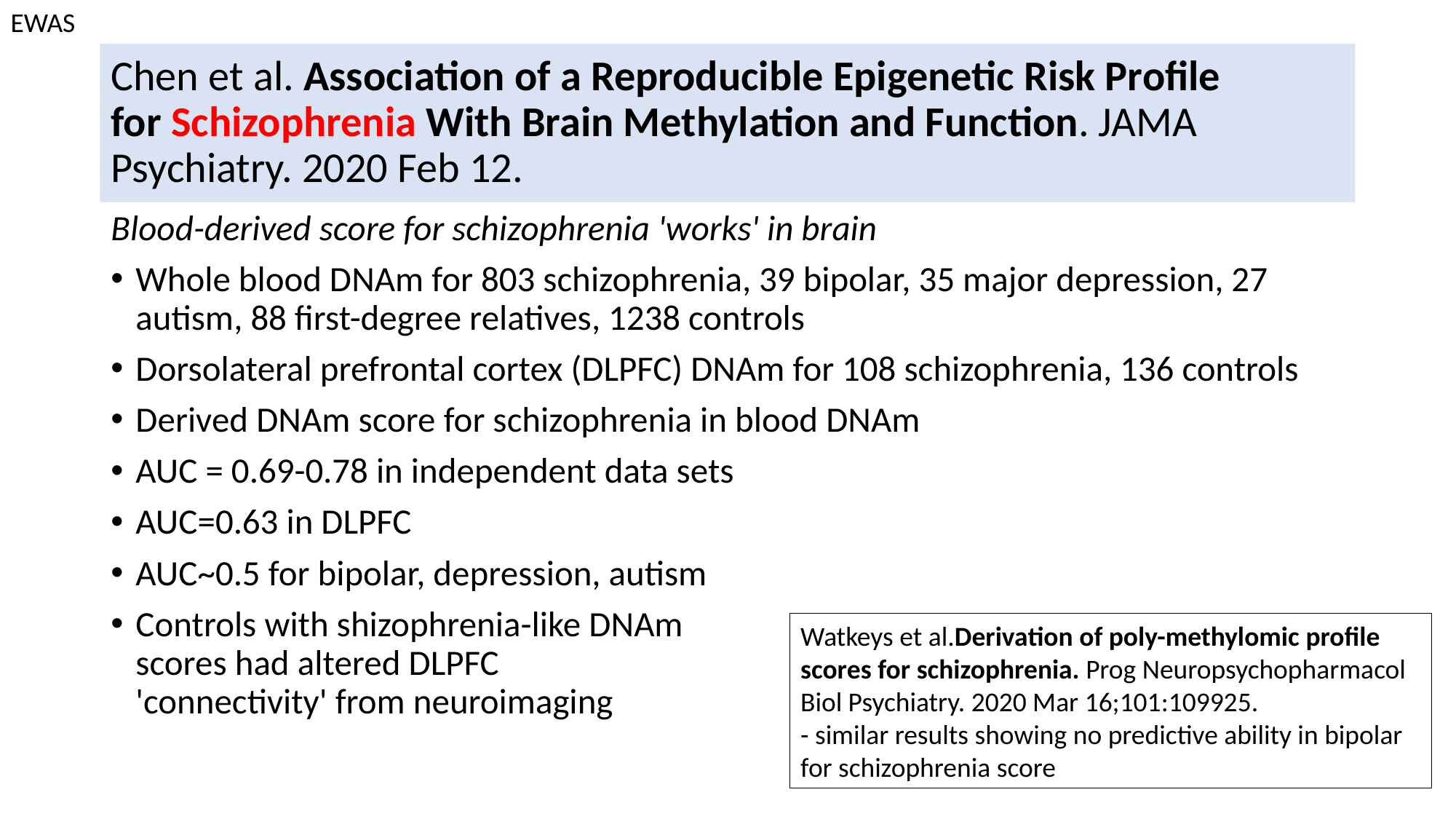

EWAS
# Chen et al. Association of a Reproducible Epigenetic Risk Profile for Schizophrenia With Brain Methylation and Function. JAMA Psychiatry. 2020 Feb 12.
Blood-derived score for schizophrenia 'works' in brain
Whole blood DNAm for 803 schizophrenia, 39 bipolar, 35 major depression, 27 autism, 88 first-degree relatives, 1238 controls
Dorsolateral prefrontal cortex (DLPFC) DNAm for 108 schizophrenia, 136 controls
Derived DNAm score for schizophrenia in blood DNAm
AUC = 0.69-0.78 in independent data sets
AUC=0.63 in DLPFC
AUC~0.5 for bipolar, depression, autism
Controls with shizophrenia-like DNAm
scores had altered DLPFC
'connectivity' from neuroimaging
Watkeys et al.Derivation of poly-methylomic profile scores for schizophrenia. Prog Neuropsychopharmacol Biol Psychiatry. 2020 Mar 16;101:109925.
- similar results showing no predictive ability in bipolar for schizophrenia score